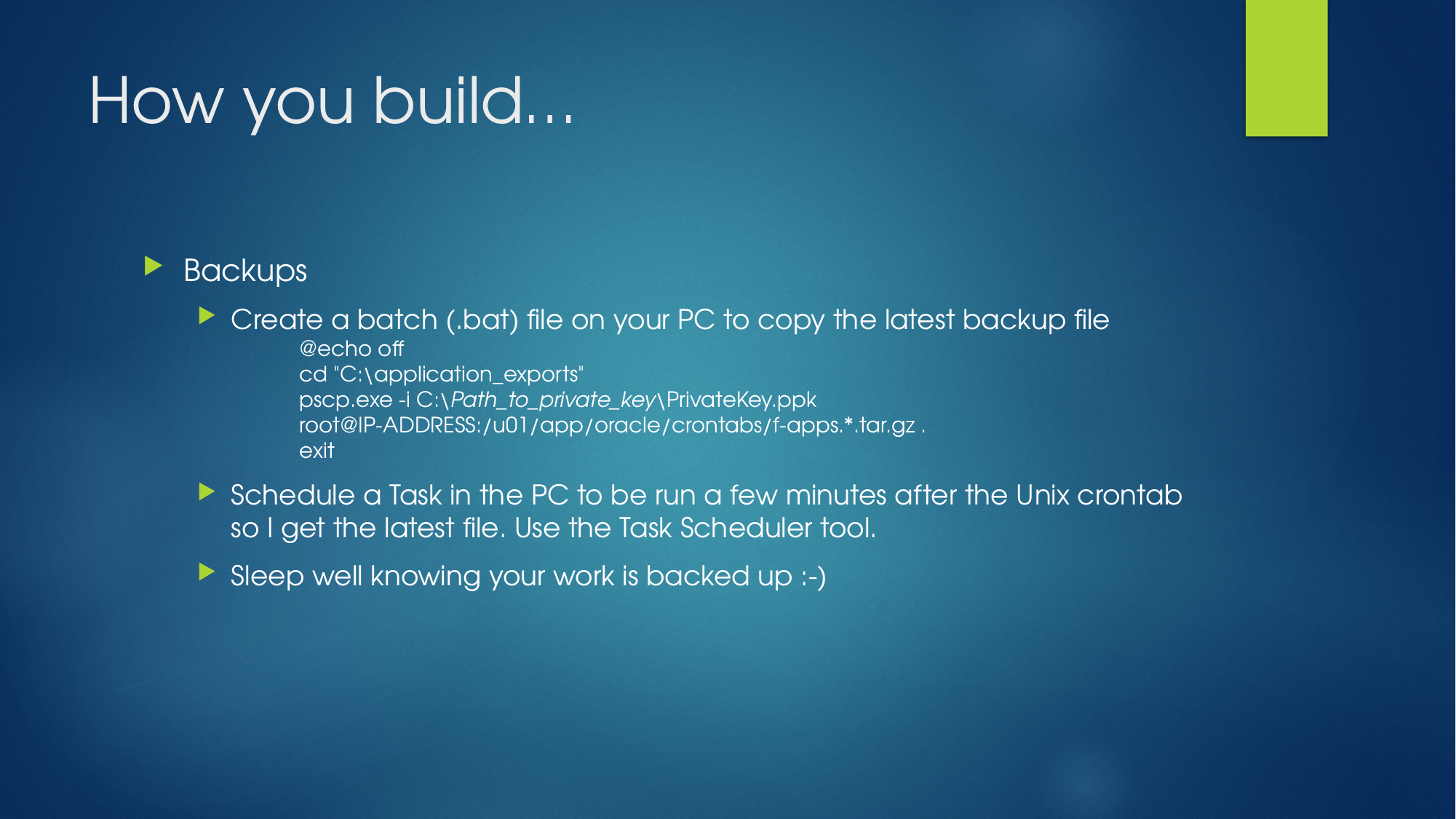

# How you build…
Backups
Create a batch (.bat) file on your PC to copy the latest backup file
@echo off
cd "C:\application_exports"
pscp.exe -i C:\Path_to_private_key\PrivateKey.ppk root@IP-ADDRESS:/u01/app/oracle/crontabs/f-apps.*.tar.gz .
exit
Schedule a Task in the PC to be run a few minutes after the Unix crontab so I get the latest file. Use the Task Scheduler tool.
Sleep well knowing your work is backed up :-)